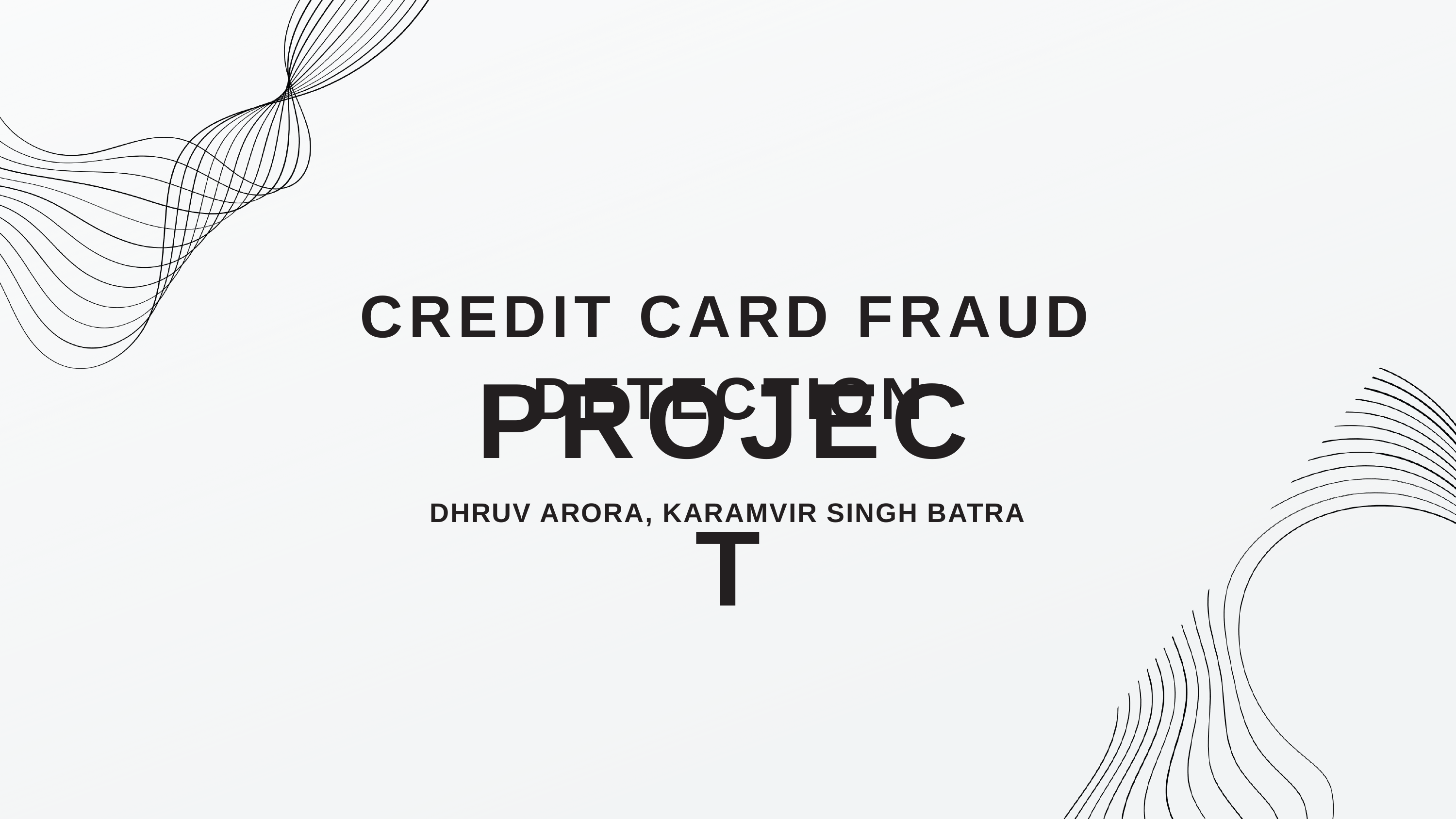

CREDIT CARD FRAUD DETECTION
PROJECT

DHRUV ARORA, KARAMVIR SINGH BATRA